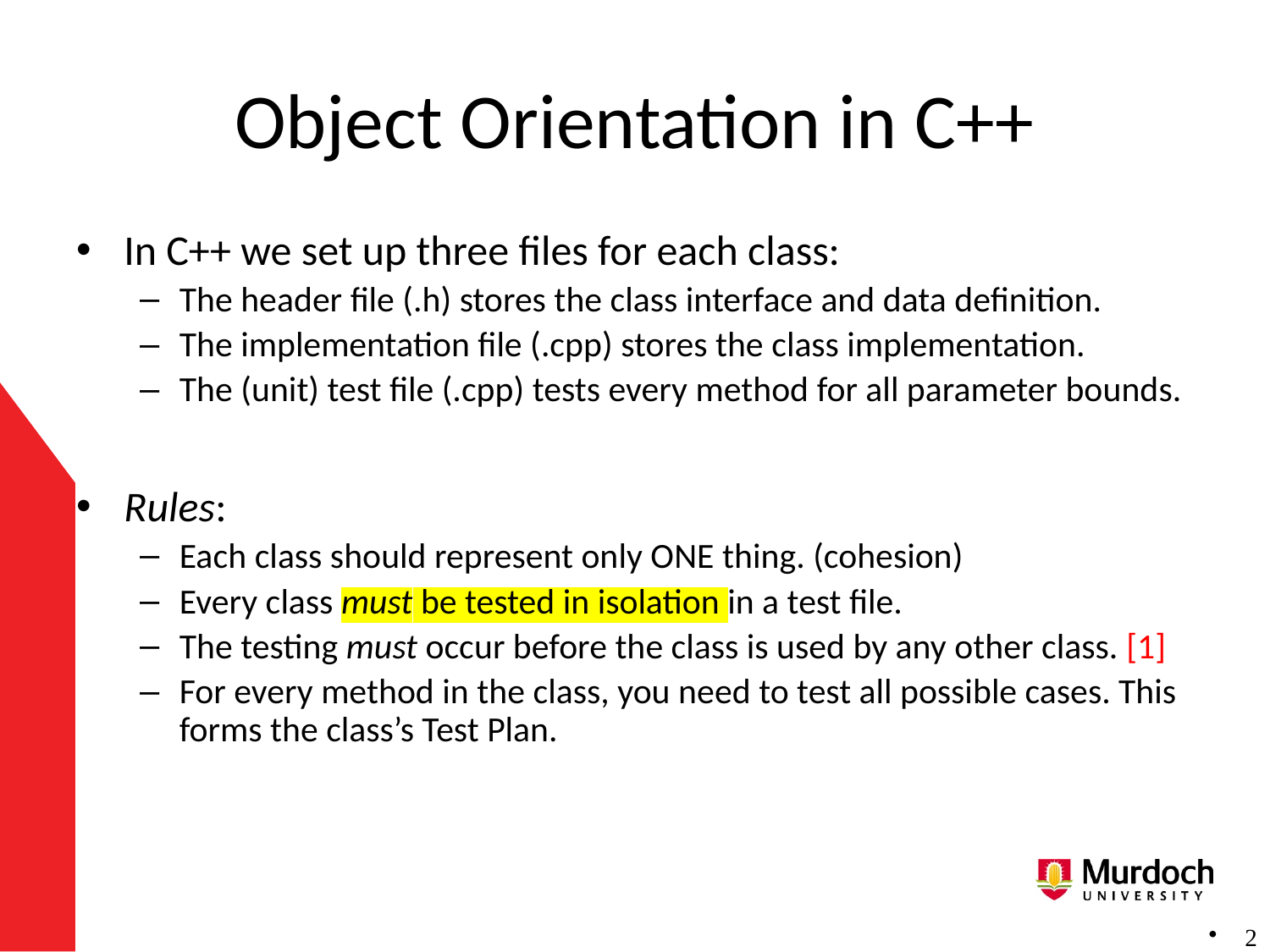

# Object Orientation in C++
In C++ we set up three files for each class:
The header file (.h) stores the class interface and data definition.
The implementation file (.cpp) stores the class implementation.
The (unit) test file (.cpp) tests every method for all parameter bounds.

Rules:
Each class should represent only ONE thing. (cohesion)
Every class must be tested in isolation in a test file.
The testing must occur before the class is used by any other class. [1]
For every method in the class, you need to test all possible cases. This forms the class’s Test Plan.

 2